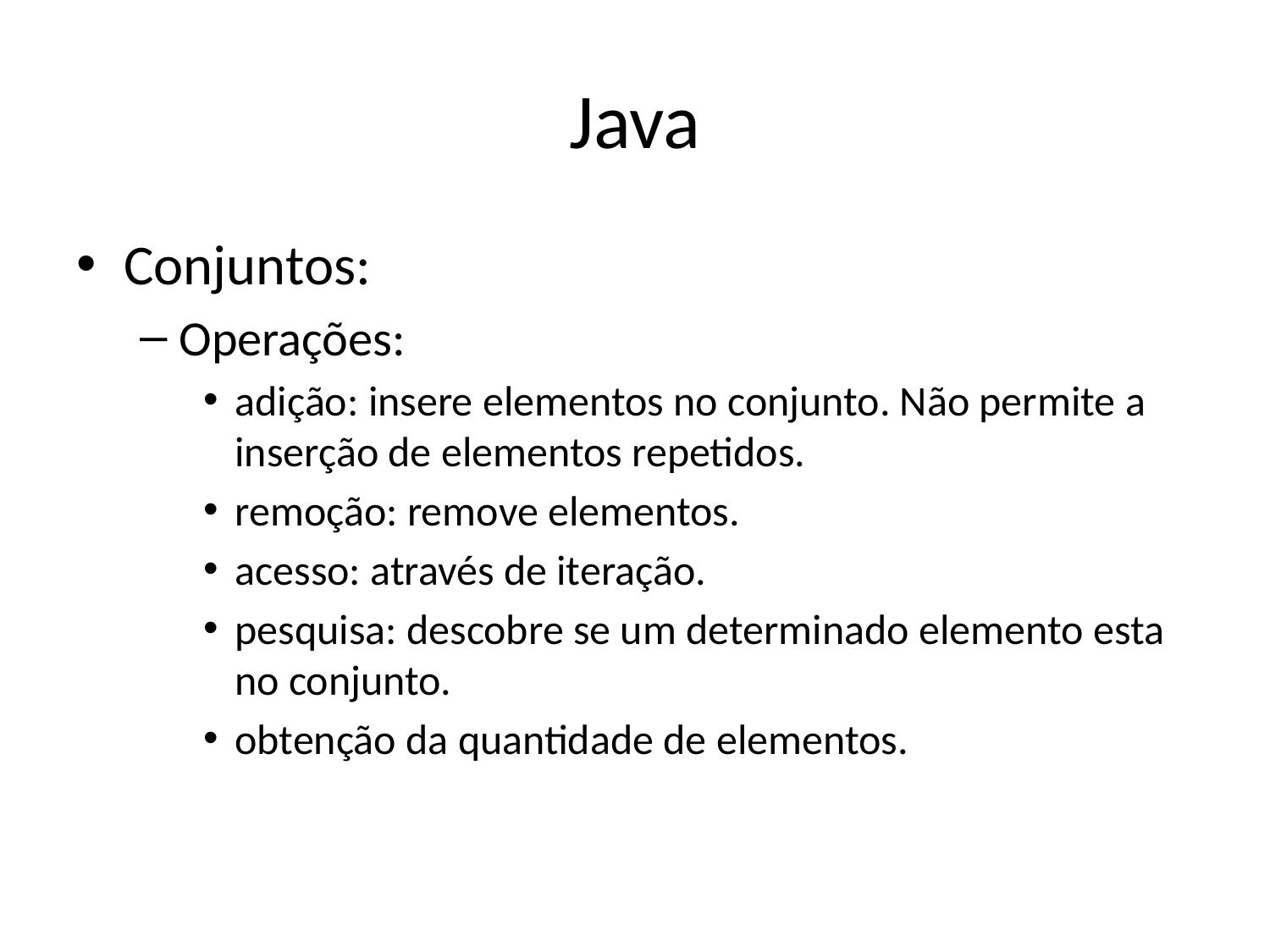

# Java
Conjuntos:
Operações:
adição: insere elementos no conjunto. Não permite a inserção de elementos repetidos.
remoção: remove elementos.
acesso: através de iteração.
pesquisa: descobre se um determinado elemento esta no conjunto.
obtenção da quantidade de elementos.